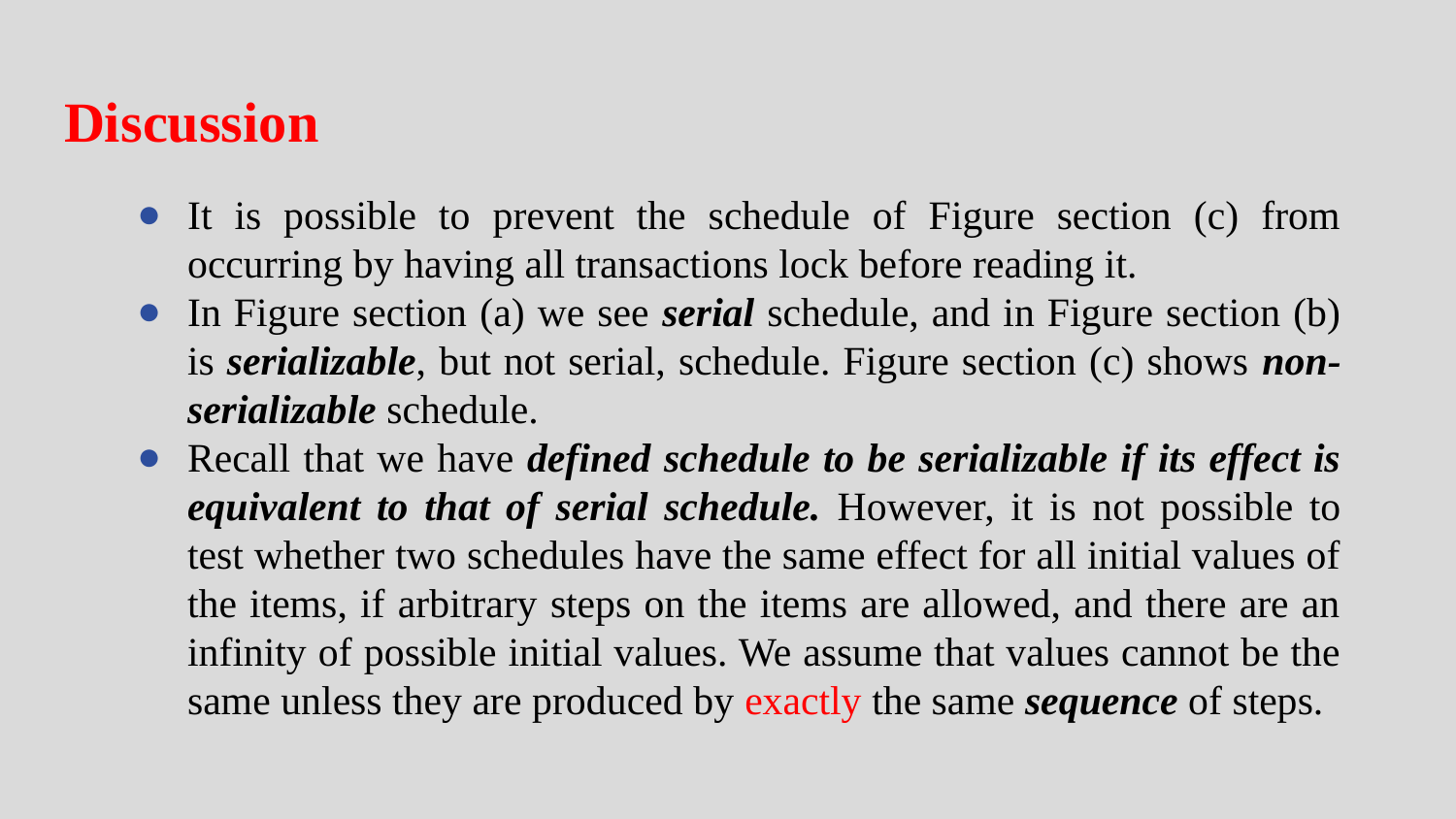

# Discussion
It is possible to prevent the schedule of Figure section (c) from occurring by having all transactions lock before reading it.
In Figure section (a) we see serial schedule, and in Figure section (b) is serializable, but not serial, schedule. Figure section (c) shows non-serializable schedule.
Recall that we have defined schedule to be serializable if its effect is equivalent to that of serial schedule. However, it is not possible to test whether two schedules have the same effect for all initial values of the items, if arbitrary steps on the items are allowed, and there are an infinity of possible initial values. We assume that values cannot be the same unless they are produced by exactly the same sequence of steps.